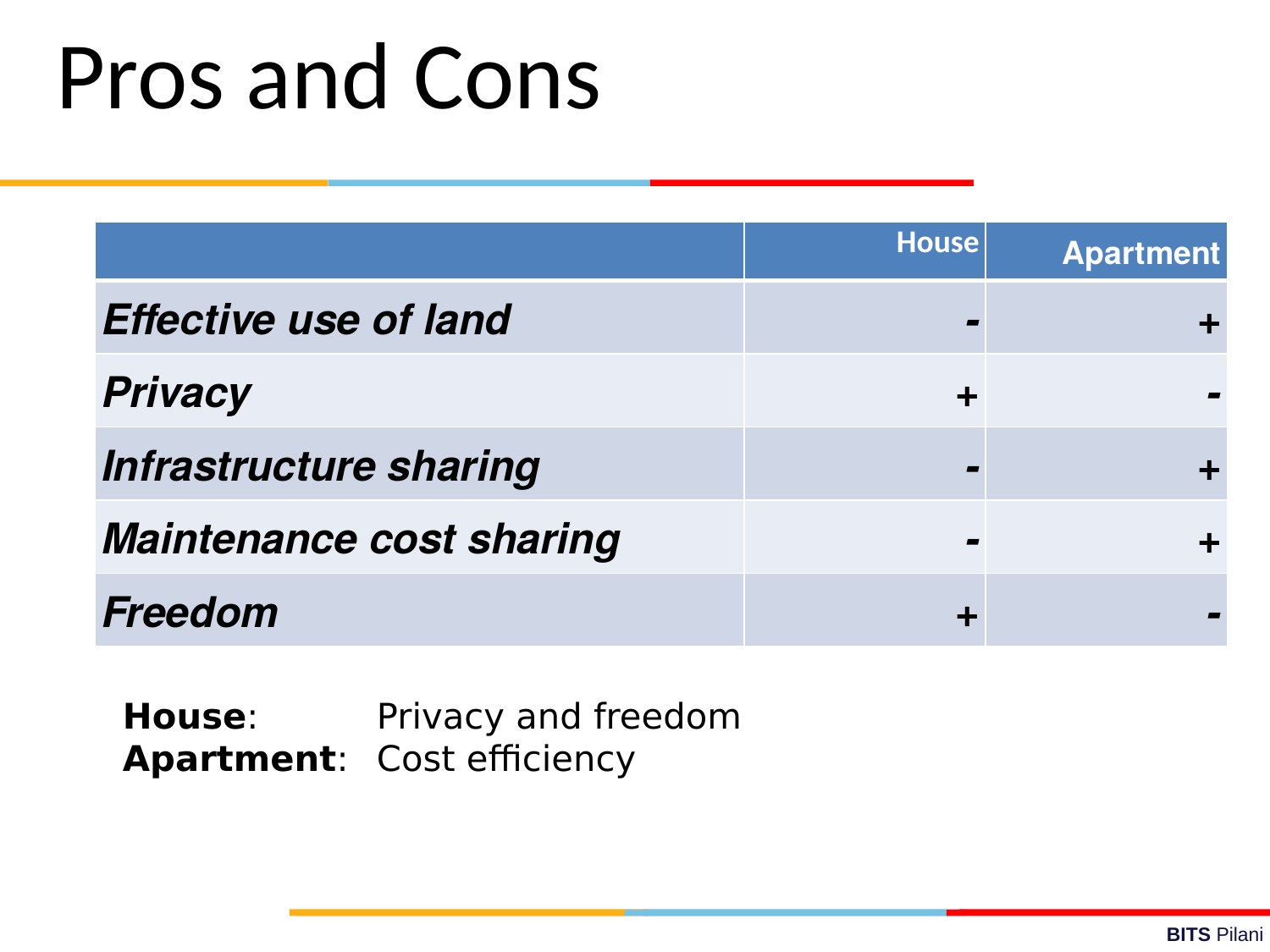

Pros and Cons
|  | House | Apartment |
| --- | --- | --- |
| Effective use of land | - | + |
| Privacy | + | - |
| Infrastructure sharing | - | + |
| Maintenance cost sharing | - | + |
| Freedom | + | - |
House:	Privacy and freedom
Apartment: 	Cost efficiency